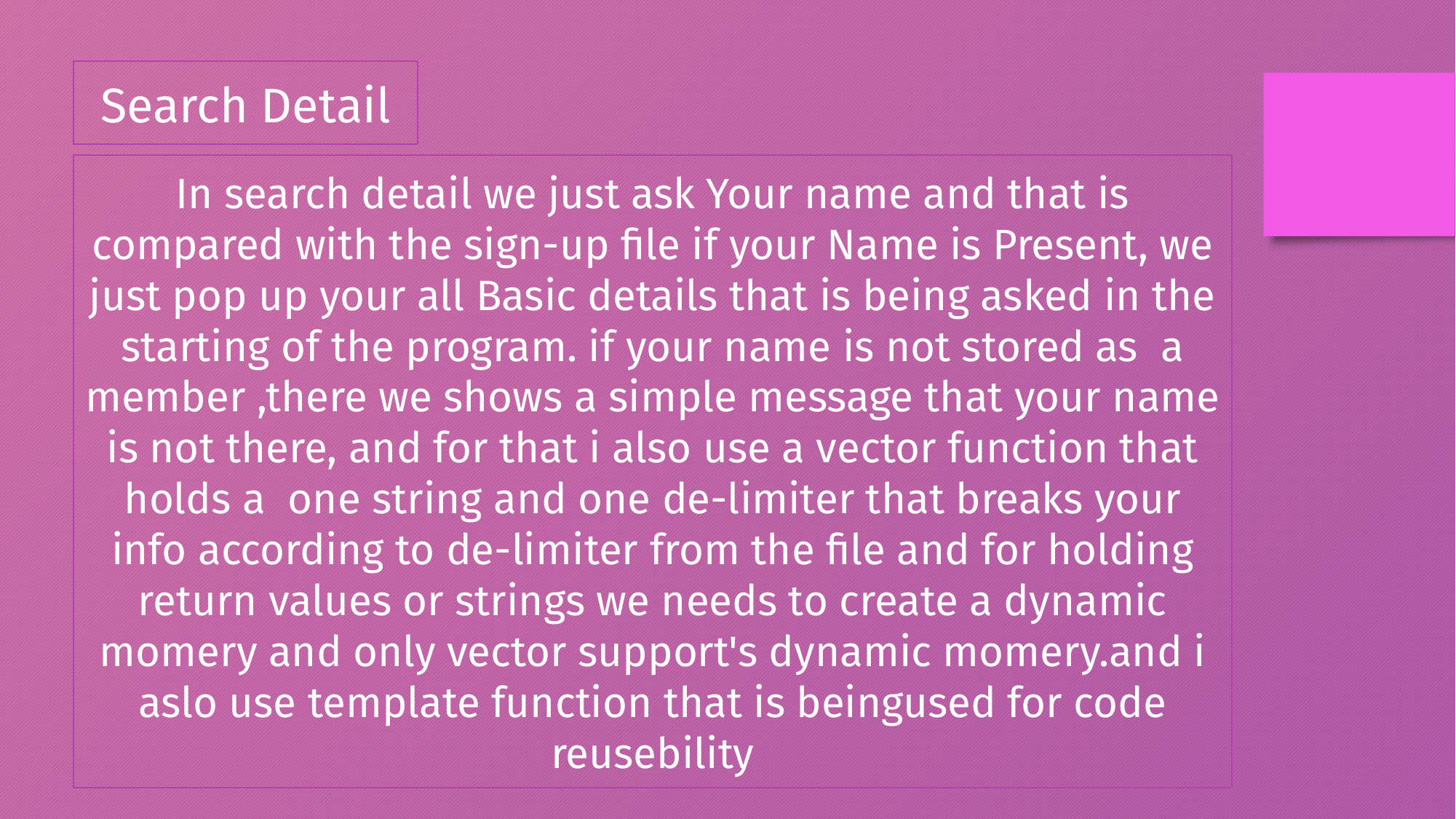

Search Detail
In search detail we just ask Your name and that is compared with the sign-up file if your Name is Present, we just pop up your all Basic details that is being asked in the starting of the program. if your name is not stored as  a member ,there we shows a simple message that your name is not there, and for that i also use a vector function that holds a  one string and one de-limiter that breaks your info according to de-limiter from the file and for holding return values or strings we needs to create a dynamic momery and only vector support's dynamic momery.and i aslo use template function that is beingused for code reusebility